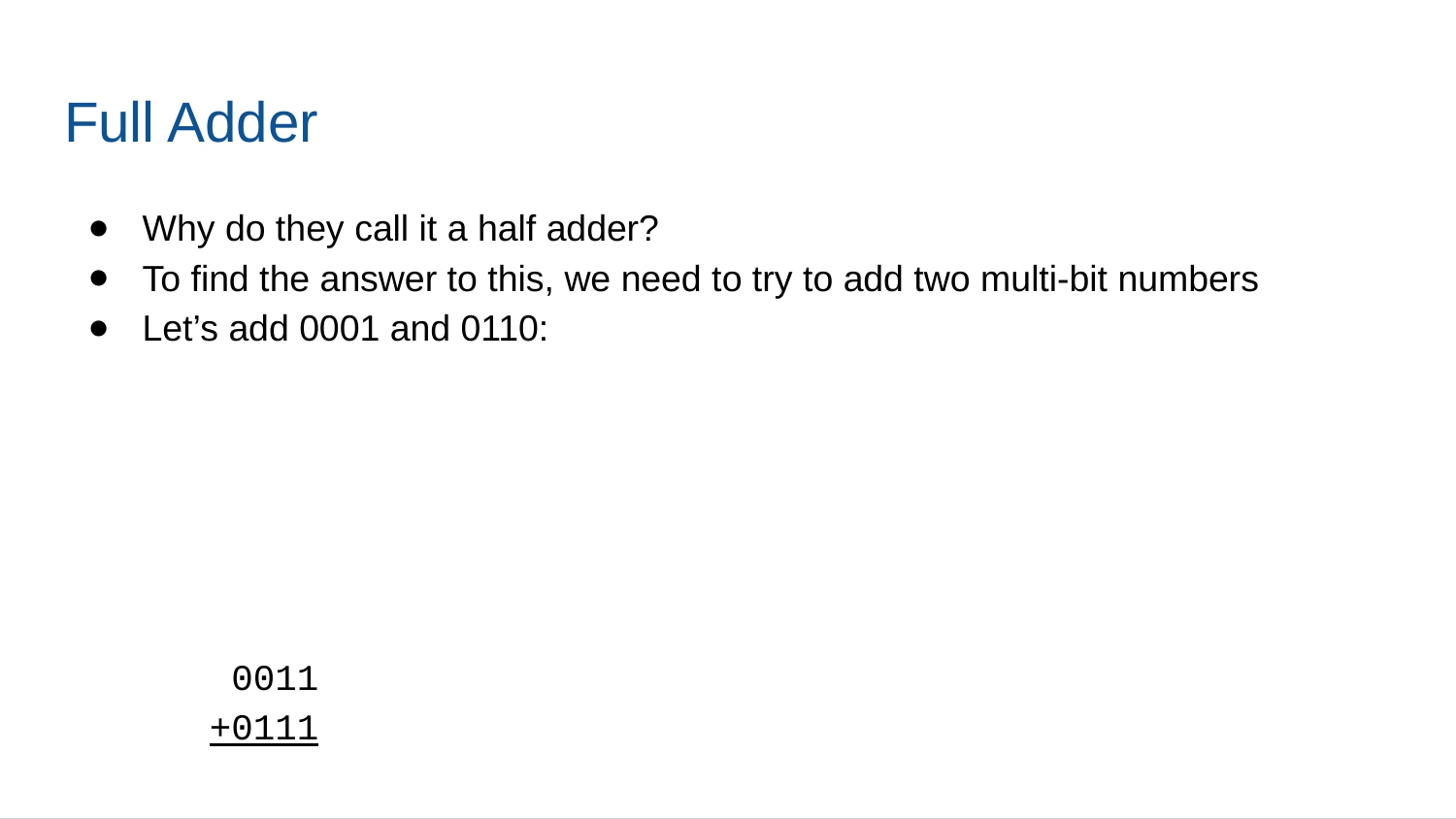

# Full Adder
Why do they call it a half adder?
To find the answer to this, we need to try to add two multi-bit numbers
Let’s add 0001 and 0110:

 0011
+0111